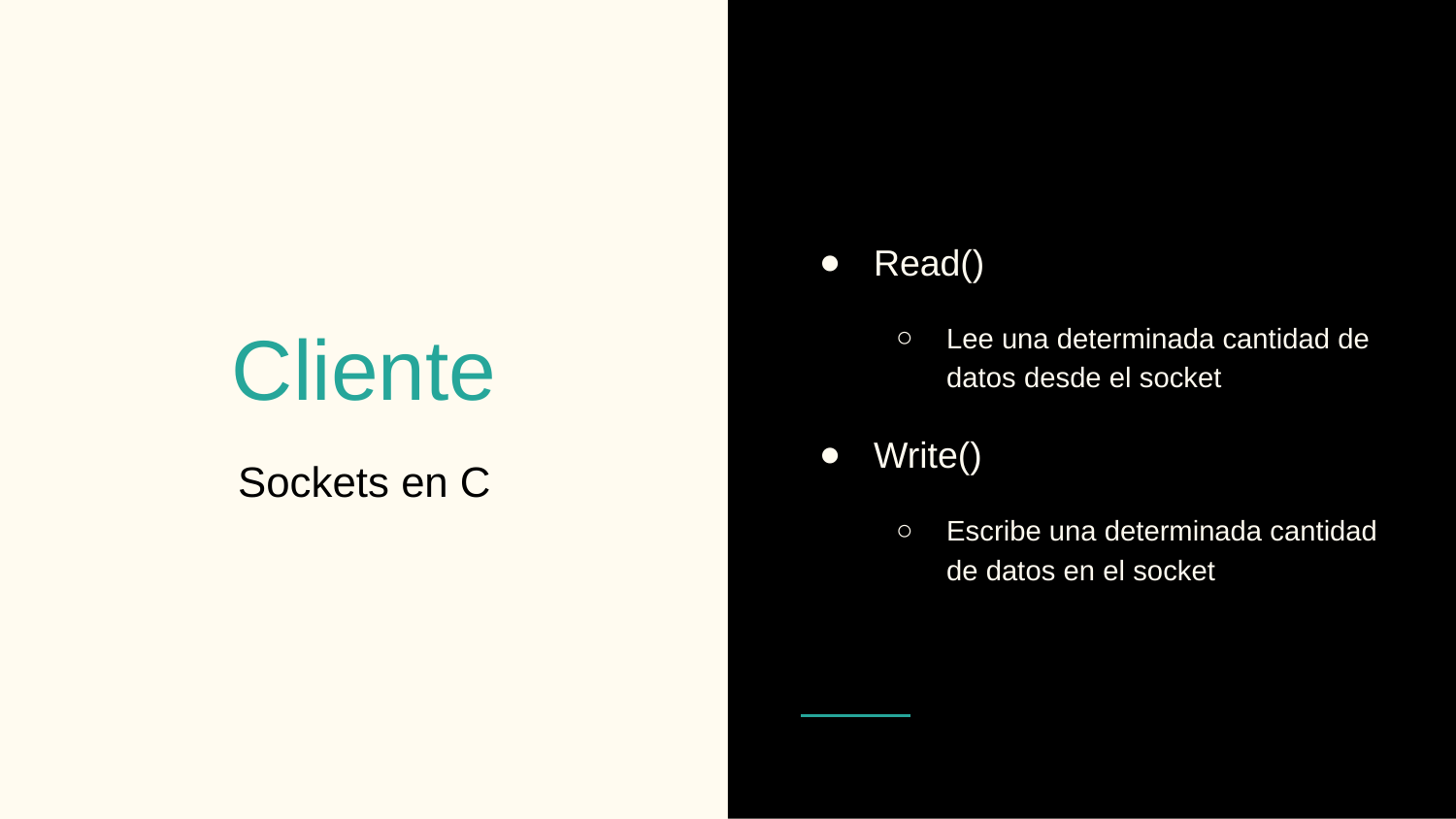

Read()
Lee una determinada cantidad de datos desde el socket
Write()
Escribe una determinada cantidad de datos en el socket
# Cliente
Sockets en C